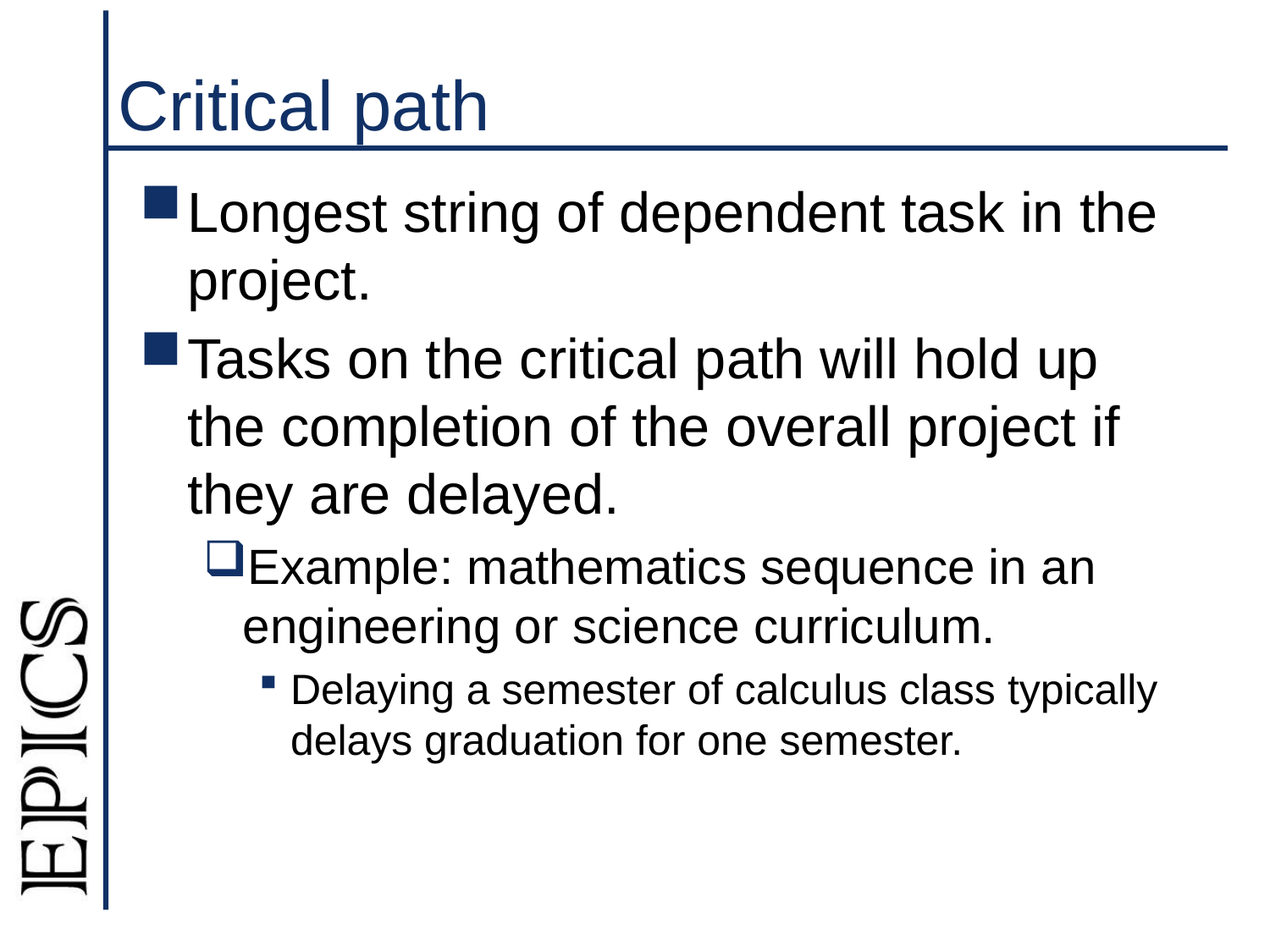

# Critical path
Longest string of dependent task in the project.
Tasks on the critical path will hold up the completion of the overall project if they are delayed.
Example: mathematics sequence in an engineering or science curriculum.
Delaying a semester of calculus class typically delays graduation for one semester.